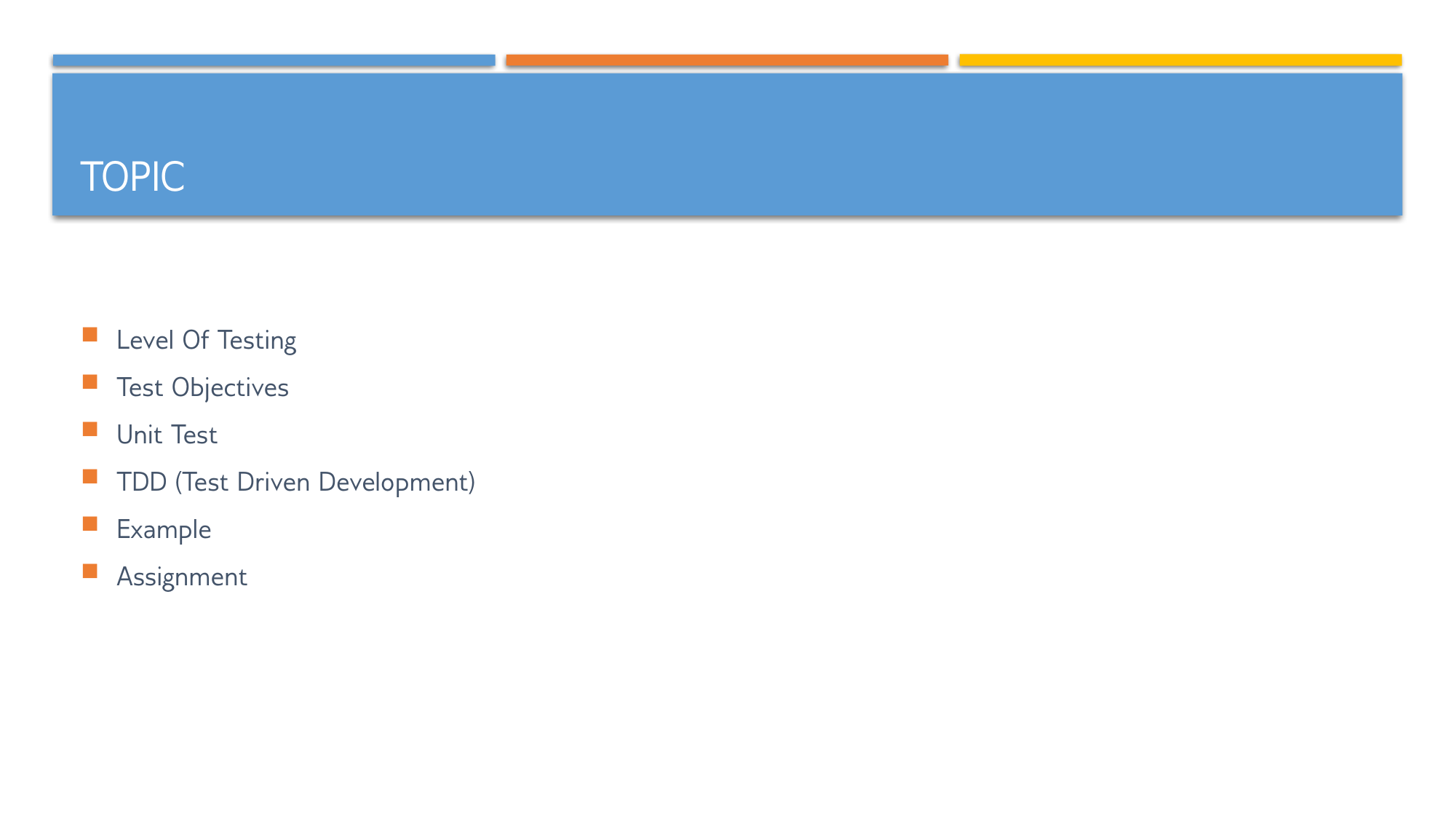

# Topic
Level Of Testing
Test Objectives
Unit Test
TDD (Test Driven Development)
Example
Assignment